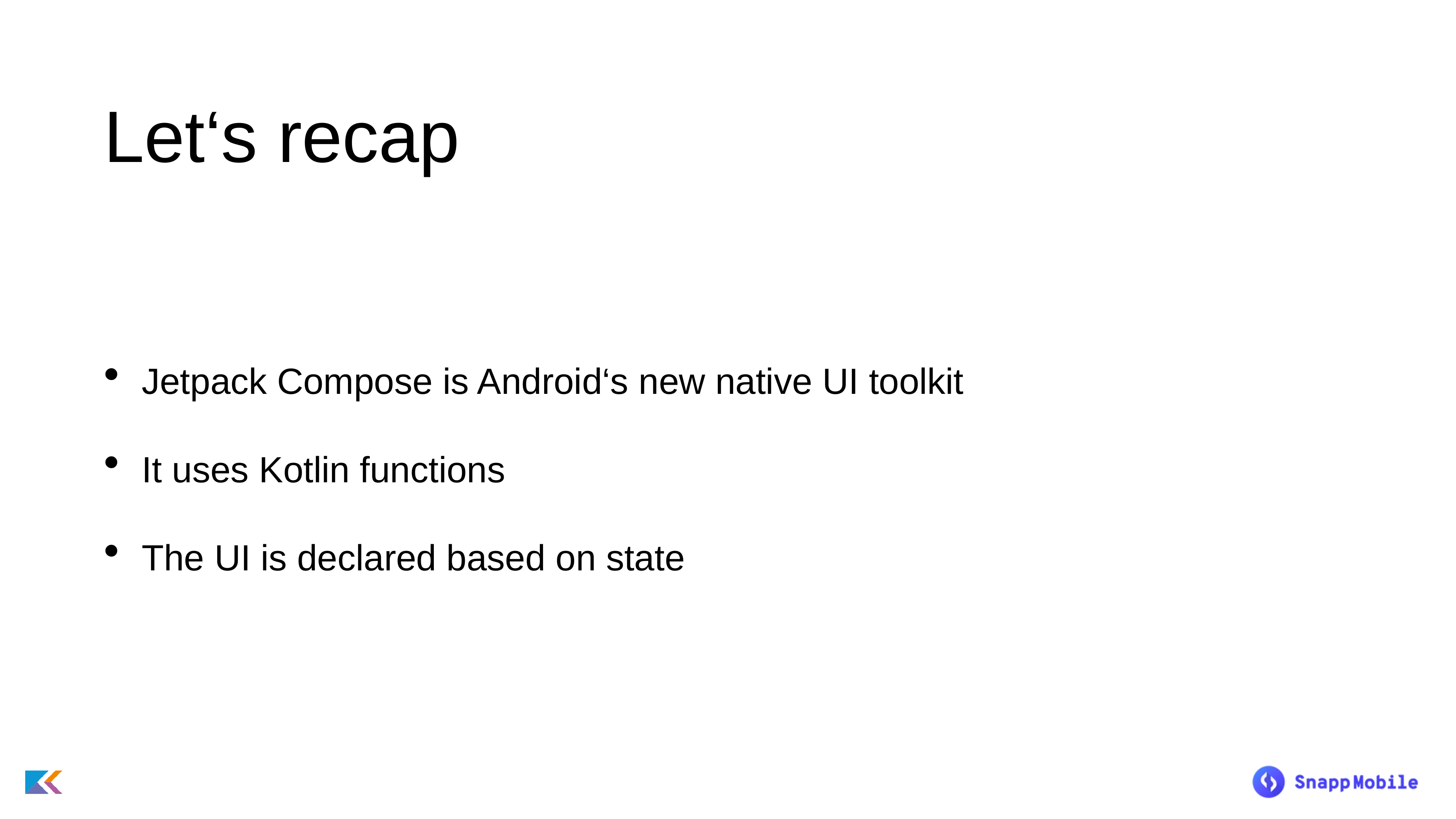

# Let‘s recap
Jetpack Compose is Android‘s new native UI toolkit
It uses Kotlin functions
The UI is declared based on state